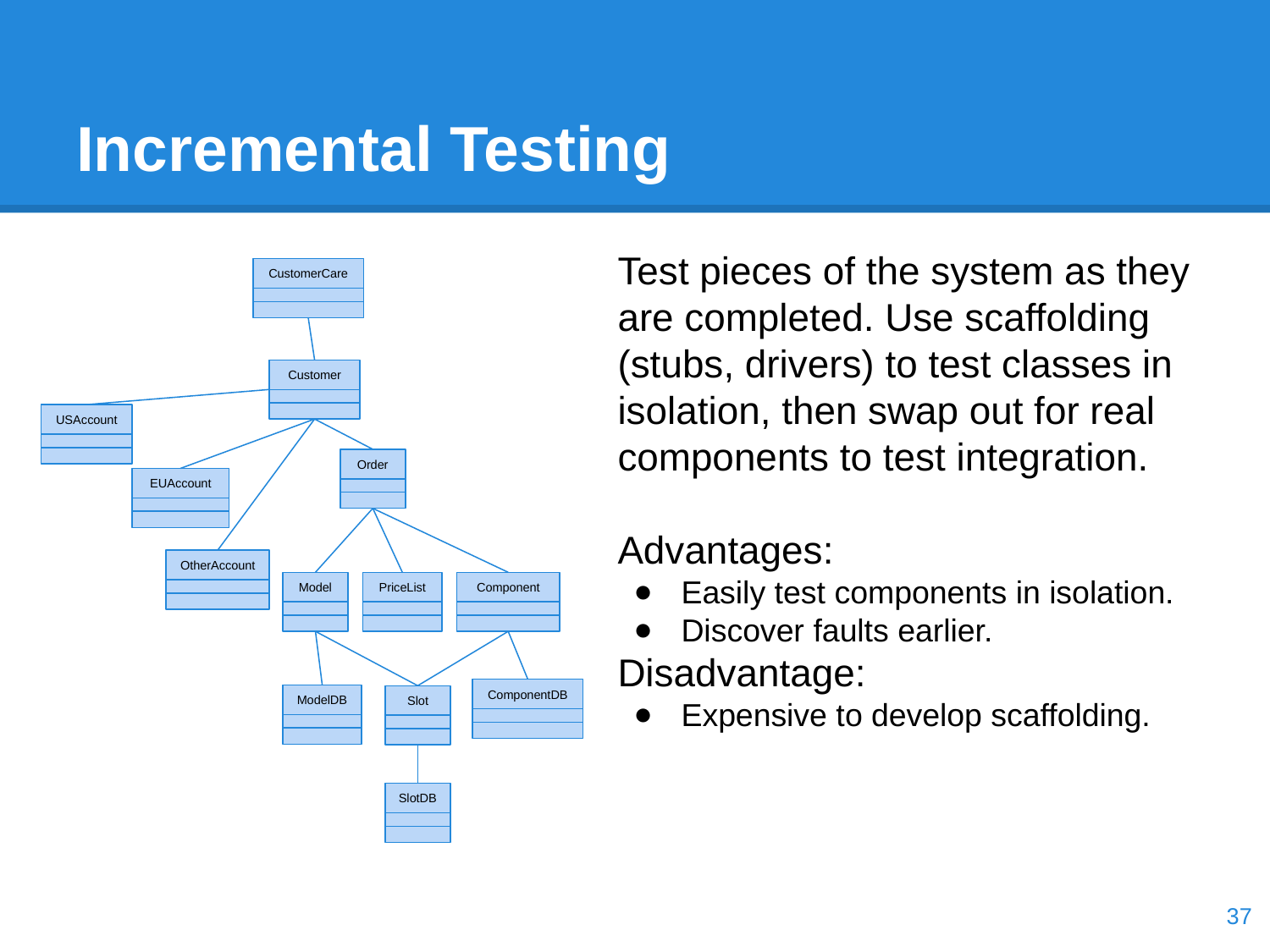

# Incremental Testing
Test pieces of the system as they are completed. Use scaffolding (stubs, drivers) to test classes in isolation, then swap out for real components to test integration.

Advantages:
Easily test components in isolation.
Discover faults earlier.
Disadvantage:
Expensive to develop scaffolding.
CustomerCare

Customer

USAccount

Order

EUAccount

OtherAccount

Model

PriceList

Component

ComponentDB

ModelDB

Slot

SlotDB

37